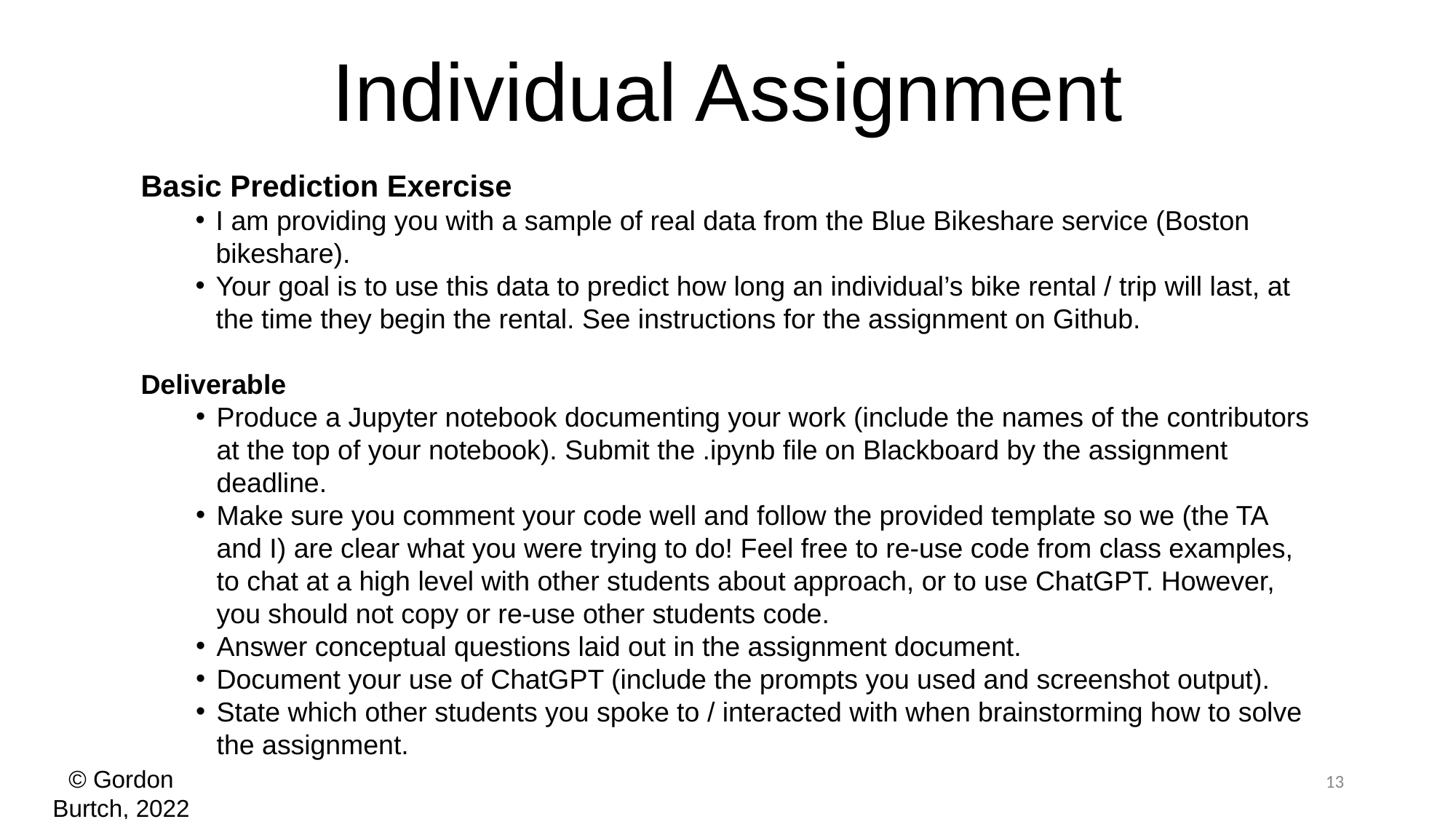

Individual Assignment
Basic Prediction Exercise
I am providing you with a sample of real data from the Blue Bikeshare service (Boston bikeshare).
Your goal is to use this data to predict how long an individual’s bike rental / trip will last, at the time they begin the rental. See instructions for the assignment on Github.

Deliverable
Produce a Jupyter notebook documenting your work (include the names of the contributors at the top of your notebook). Submit the .ipynb file on Blackboard by the assignment deadline.
Make sure you comment your code well and follow the provided template so we (the TA and I) are clear what you were trying to do! Feel free to re-use code from class examples, to chat at a high level with other students about approach, or to use ChatGPT. However, you should not copy or re-use other students code.
Answer conceptual questions laid out in the assignment document.
Document your use of ChatGPT (include the prompts you used and screenshot output).
State which other students you spoke to / interacted with when brainstorming how to solve the assignment.

13